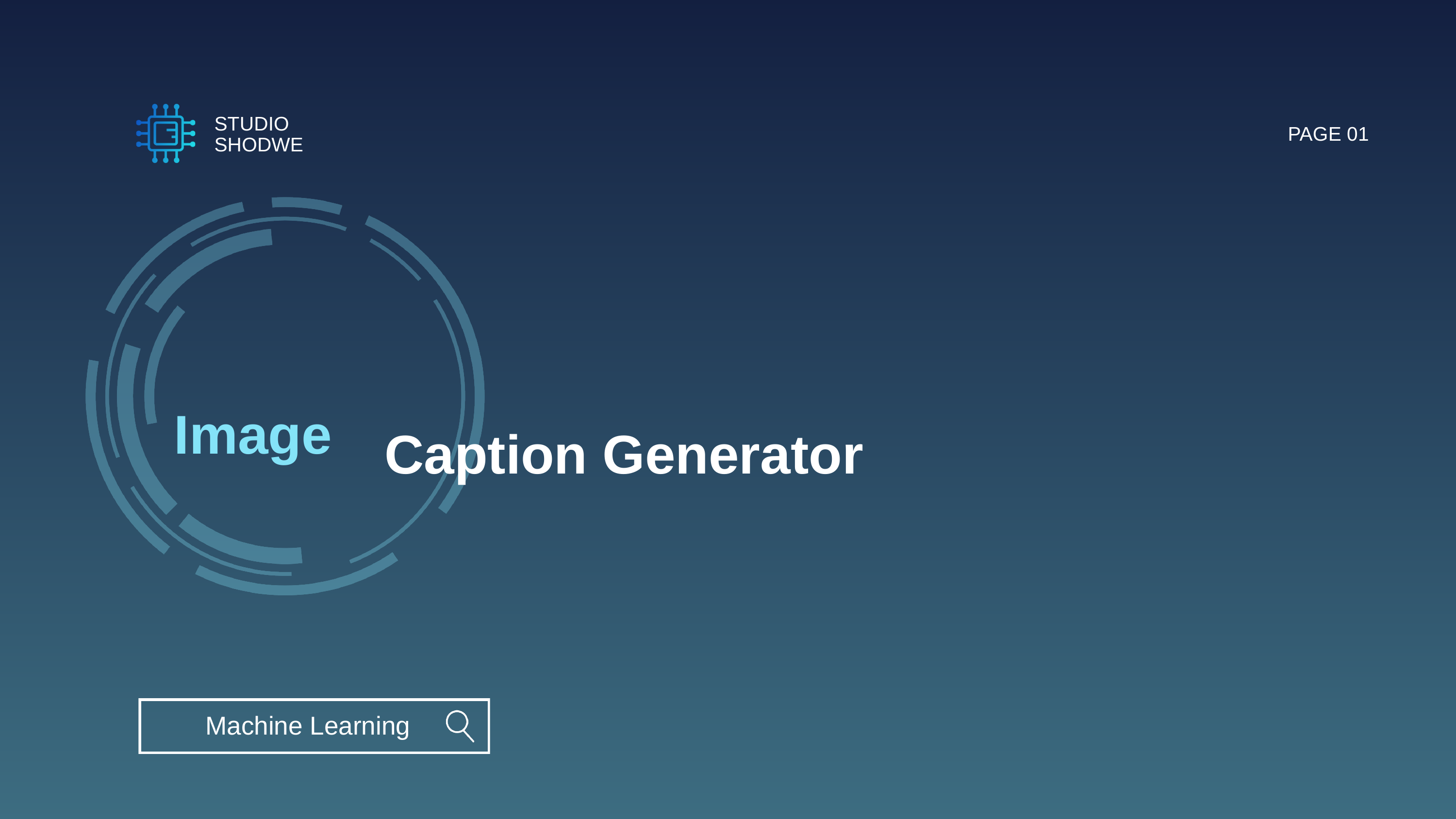

STUDIO SHODWE
PAGE 01

Image
Caption Generator

Machine Learning